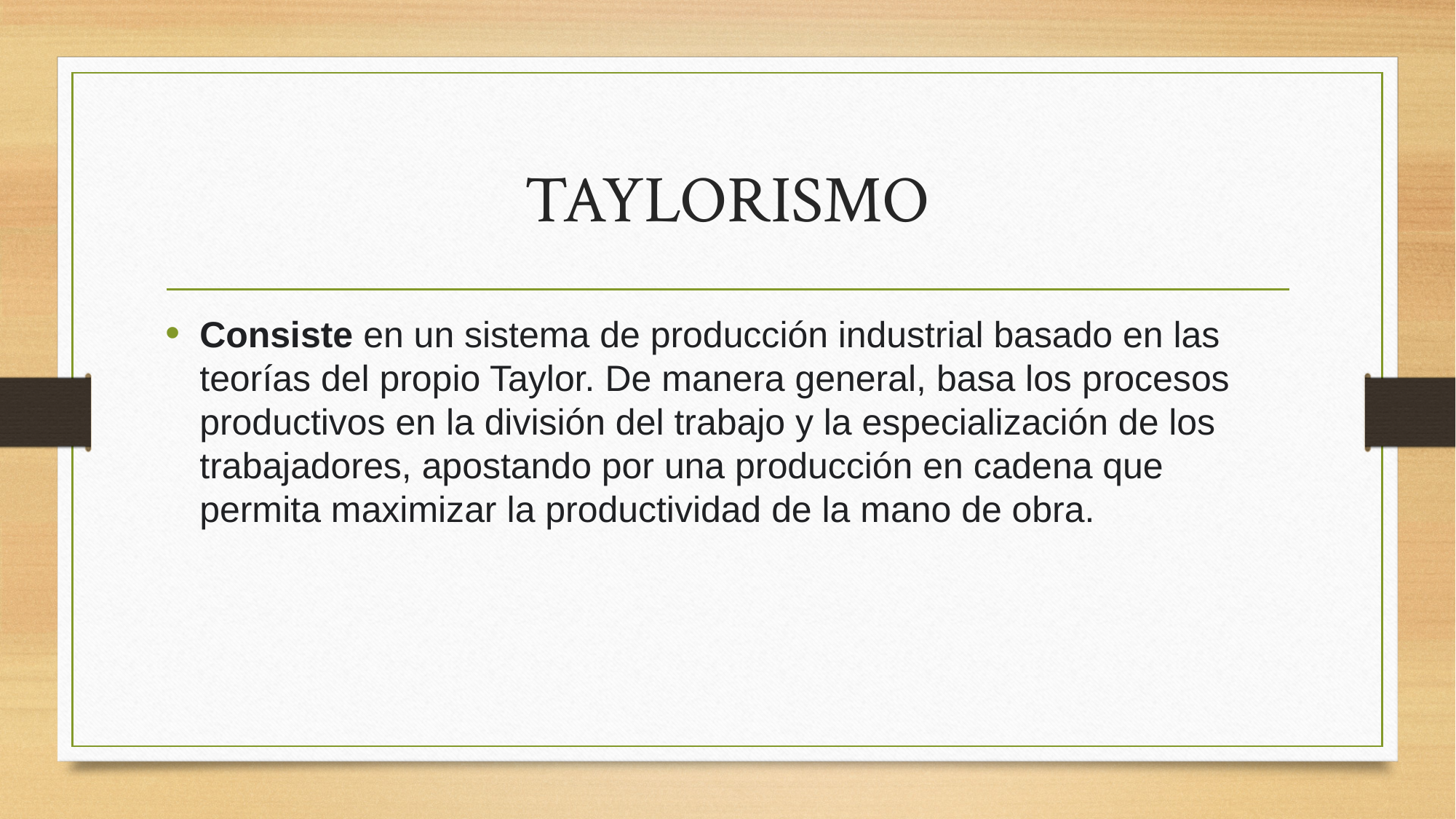

# TAYLORISMO
Consiste en un sistema de producción industrial basado en las teorías del propio Taylor. De manera general, basa los procesos productivos en la división del trabajo y la especialización de los trabajadores, apostando por una producción en cadena que permita maximizar la productividad de la mano de obra.